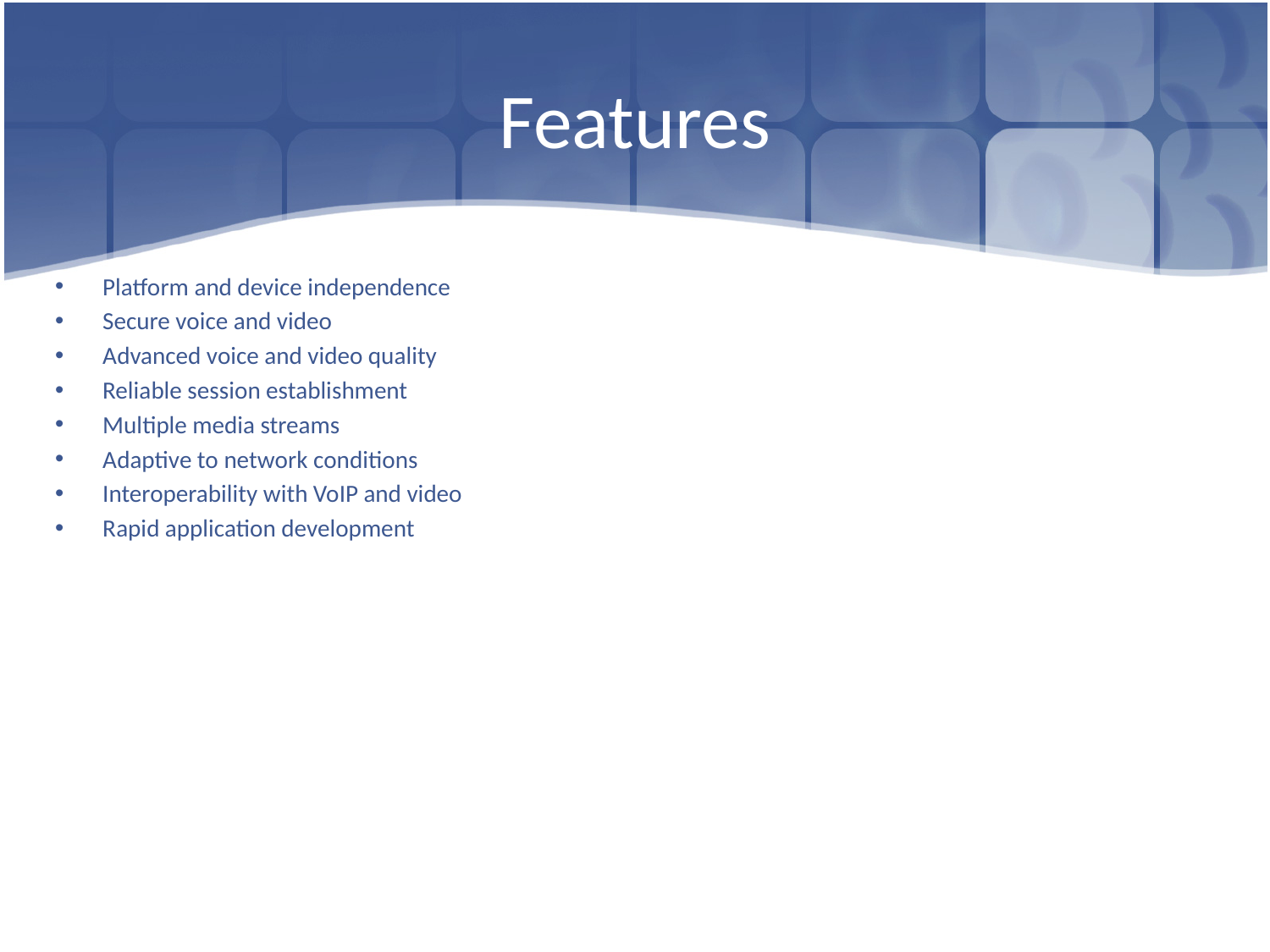

# Features
Platform and device independence
Secure voice and video
Advanced voice and video quality
Reliable session establishment
Multiple media streams
Adaptive to network conditions
Interoperability with VoIP and video
Rapid application development